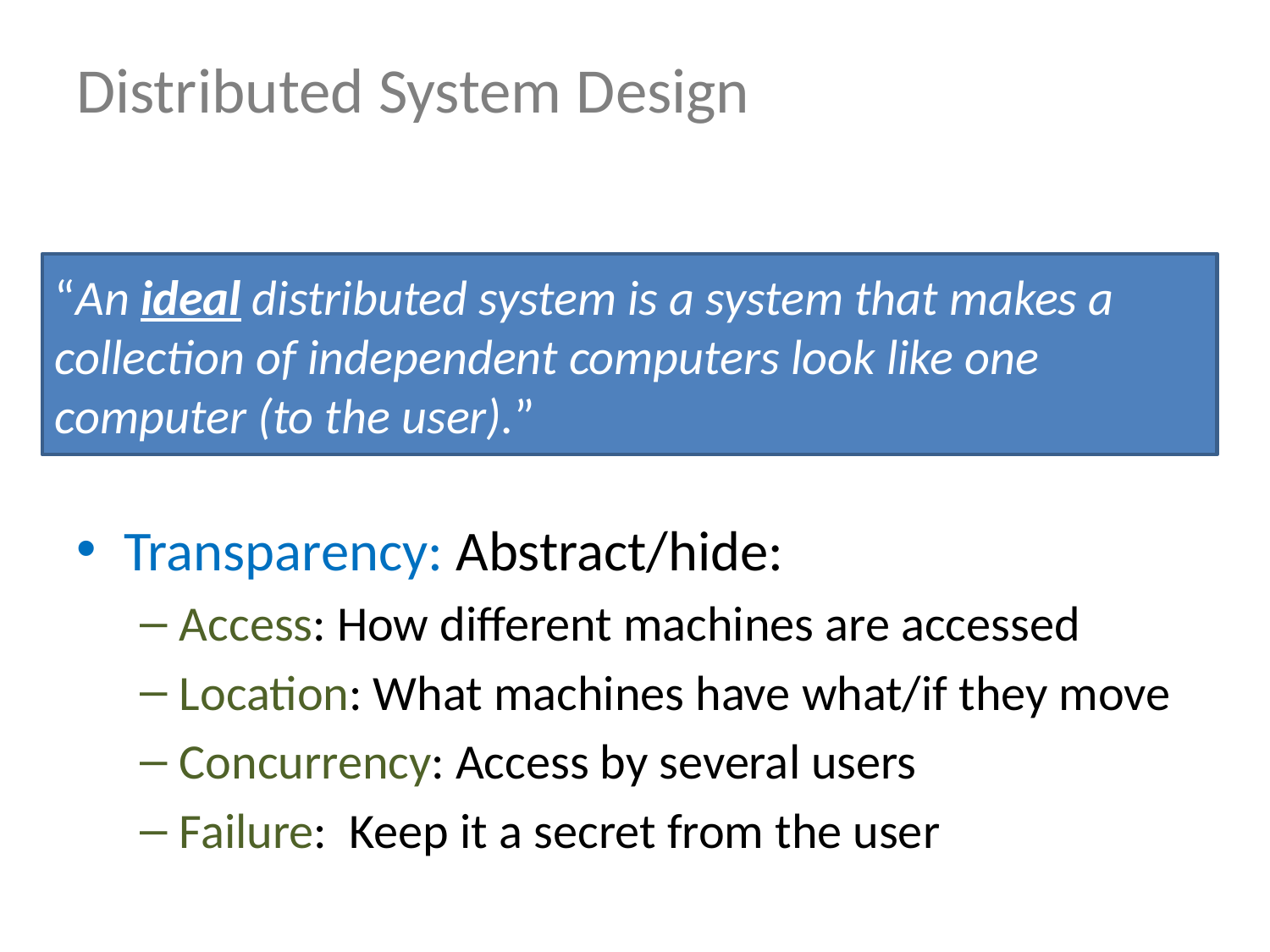

# Distributed System Design
“An ideal distributed system is a system that makes a collection of independent computers look like one computer (to the user).”

Transparency: Abstract/hide:
Access: How different machines are accessed
Location: What machines have what/if they move
Concurrency: Access by several users
Failure:  Keep it a secret from the user